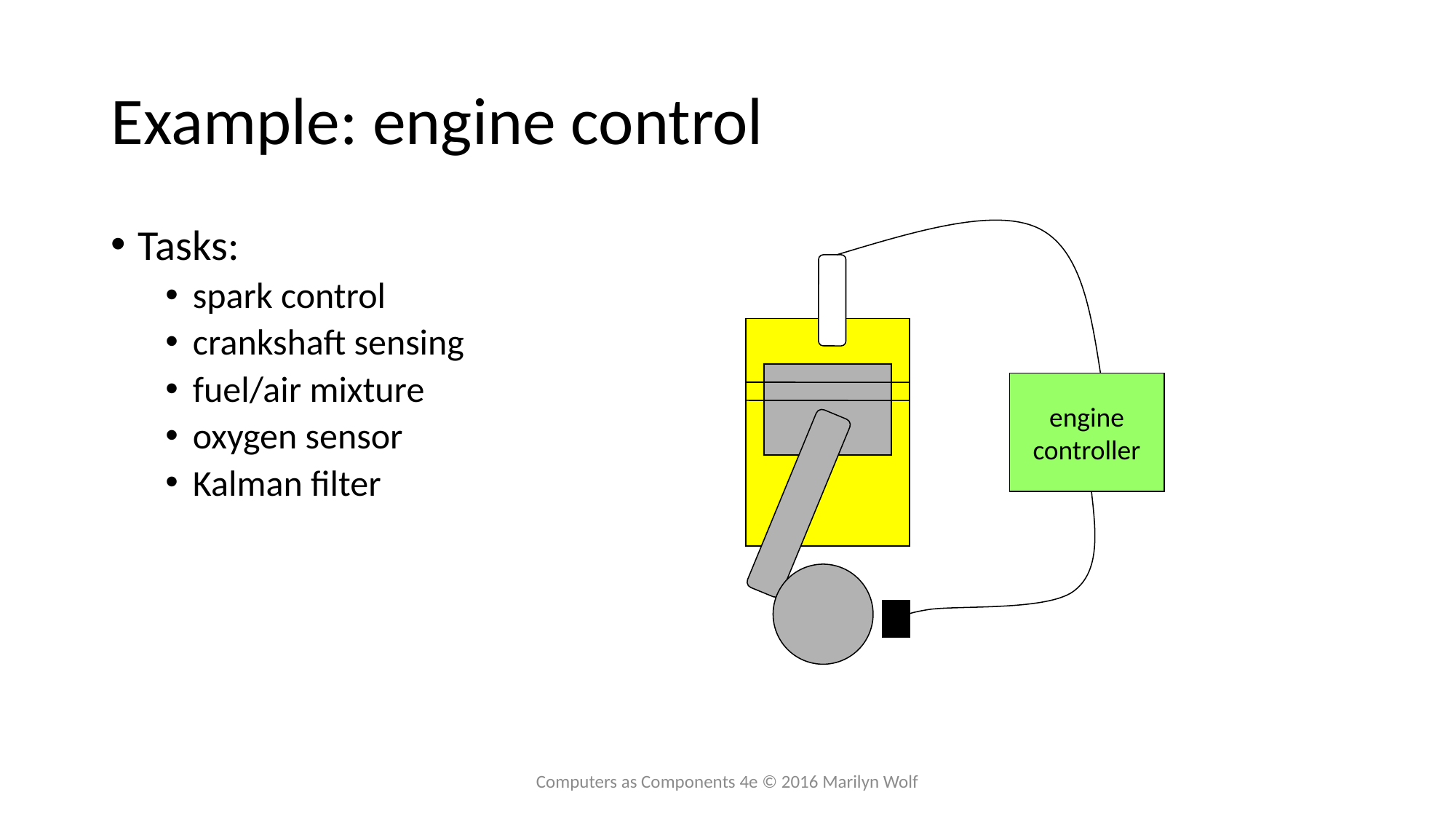

# Example: engine control

Tasks:
spark control
crankshaft sensing
fuel/air mixture
oxygen sensor
Kalman filter

engine
controller

Computers as Components 4e © 2016 Marilyn Wolf